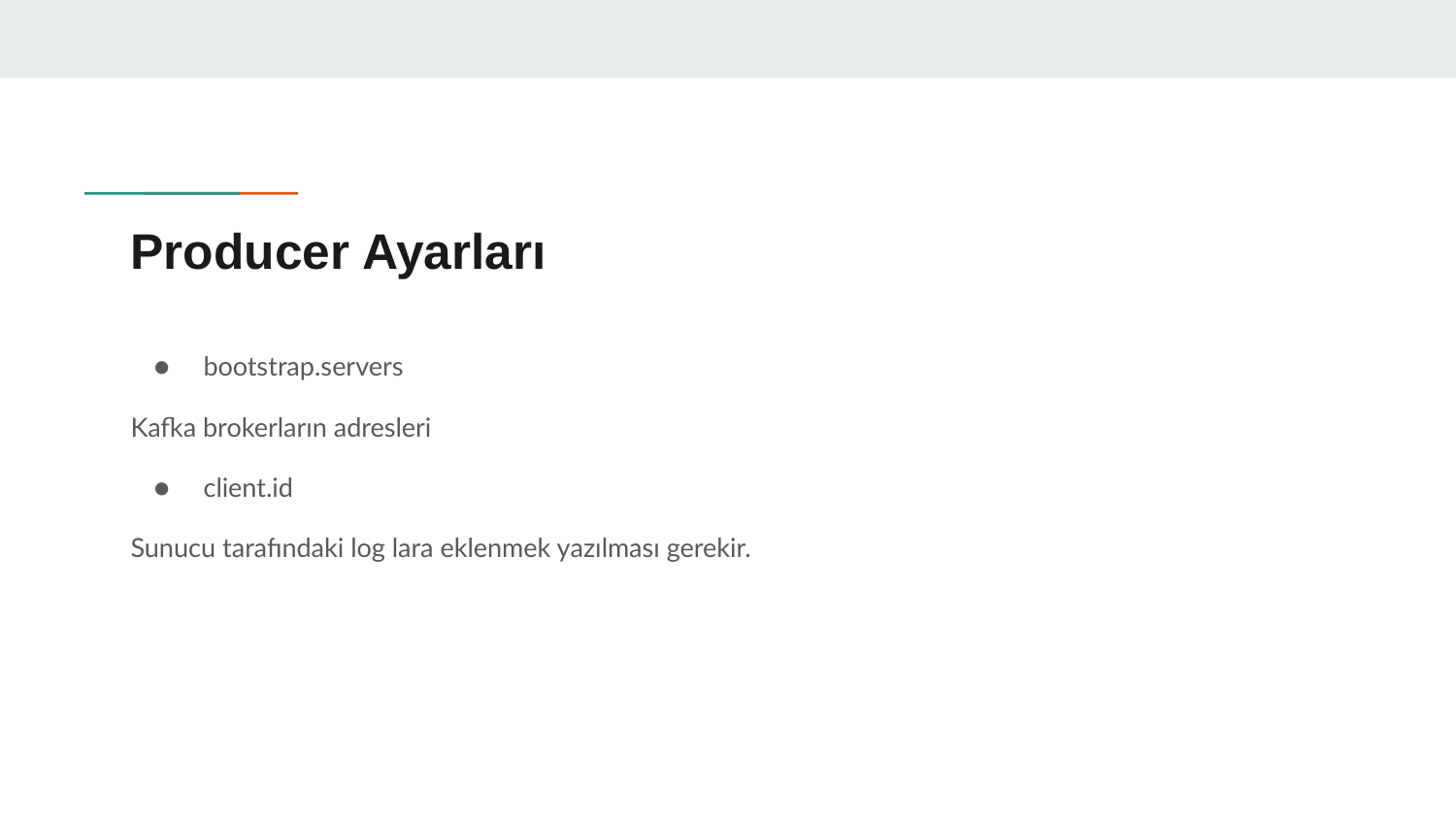

# Producer Ayarları
bootstrap.servers
Kafka brokerların adresleri
client.id
Sunucu tarafındaki log lara eklenmek yazılması gerekir.